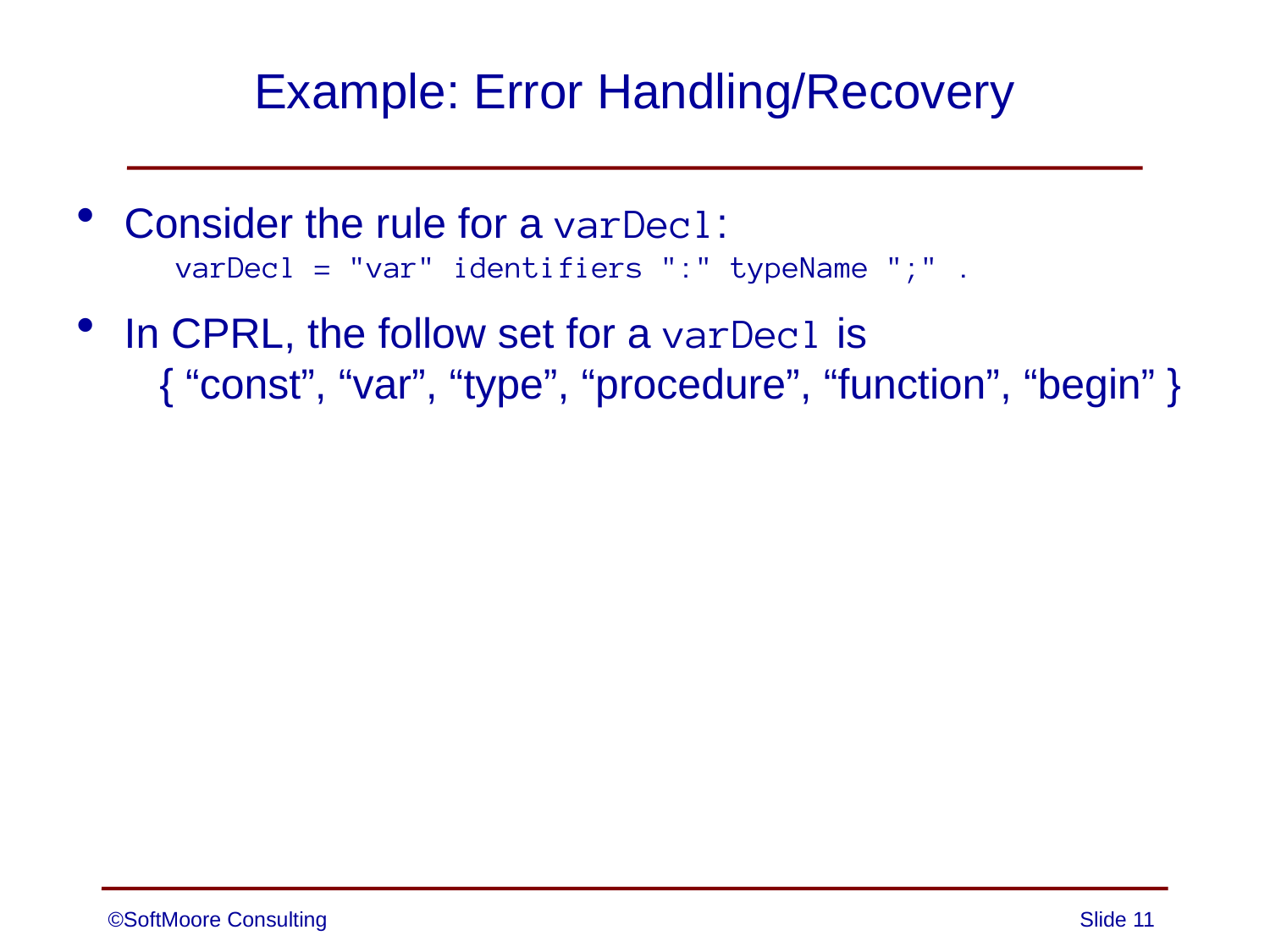

# Example: Error Handling/Recovery
Consider the rule for a varDecl:
   varDecl = "var" identifiers ":" typeName ";" .
In CPRL, the follow set for a varDecl is
   { “const”, “var”, “type”, “procedure”, “function”, “begin” }
©SoftMoore Consulting
Slide 11